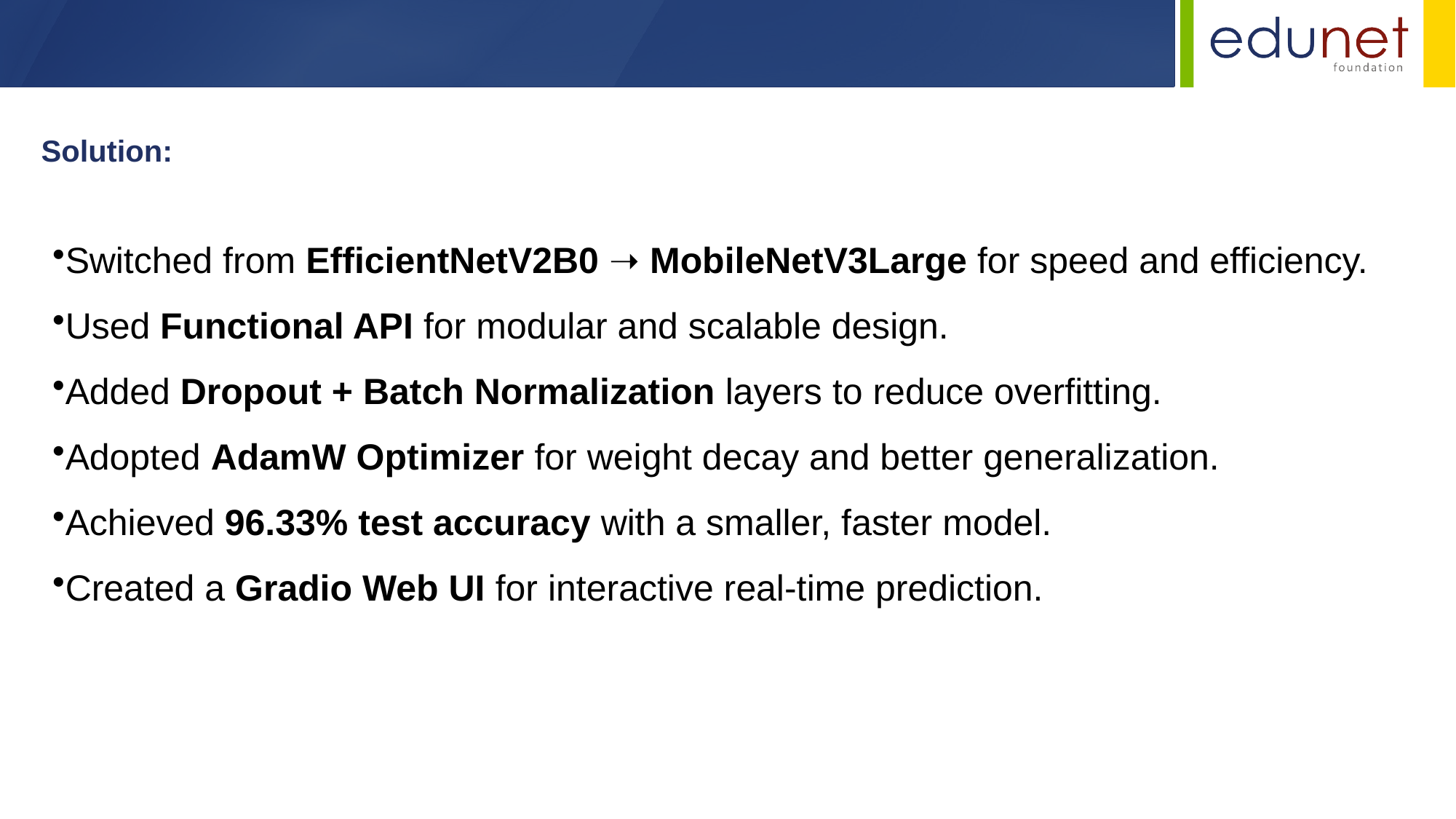

Solution:
Switched from EfficientNetV2B0 ➝ MobileNetV3Large for speed and efficiency.
Used Functional API for modular and scalable design.
Added Dropout + Batch Normalization layers to reduce overfitting.
Adopted AdamW Optimizer for weight decay and better generalization.
Achieved 96.33% test accuracy with a smaller, faster model.
Created a Gradio Web UI for interactive real-time prediction.